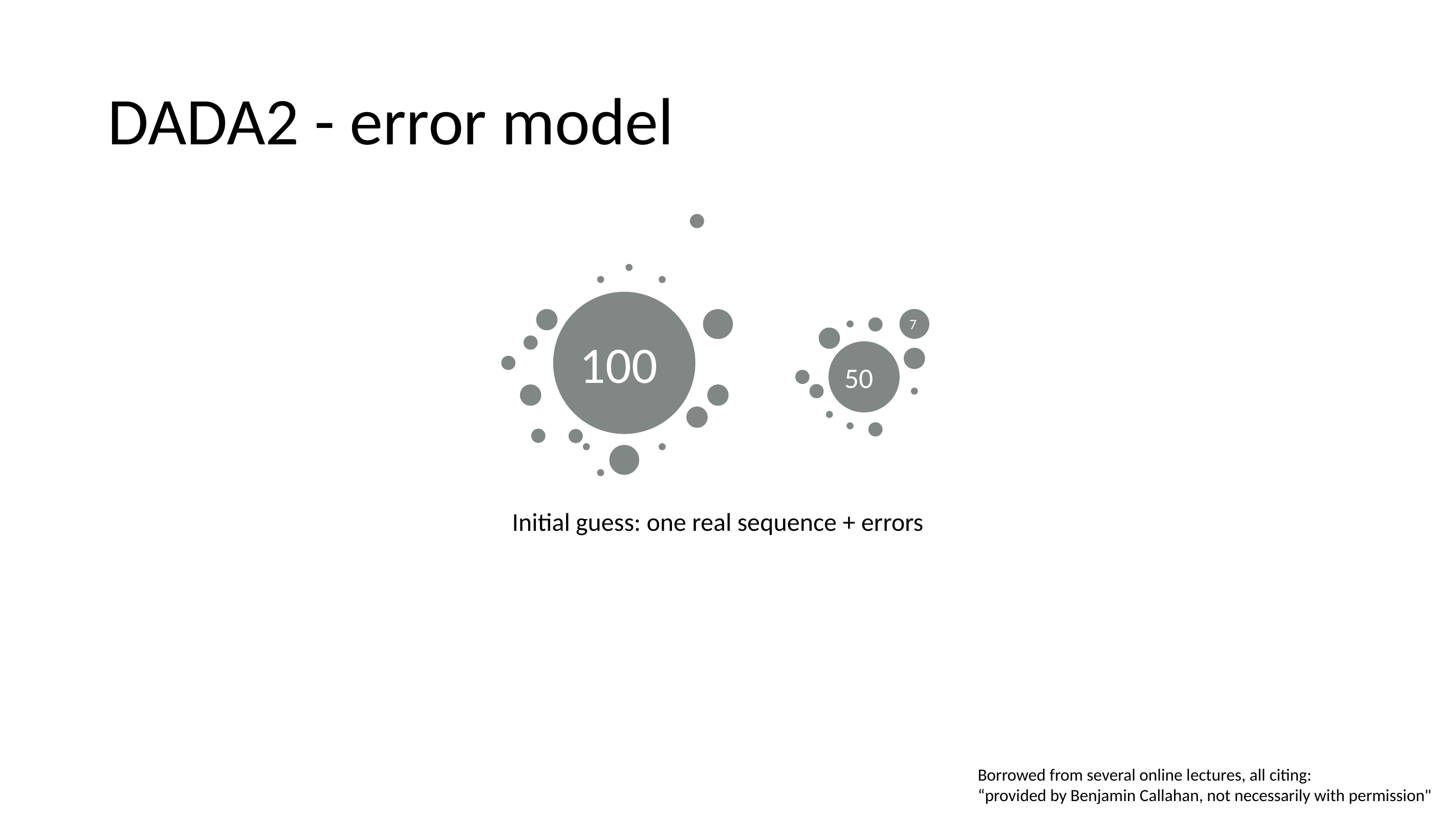

# DADA2 - error model

100

7

50

Initial guess: one real sequence + errors
Borrowed from several online lectures, all citing:
“provided by Benjamin Callahan, not necessarily with permission"